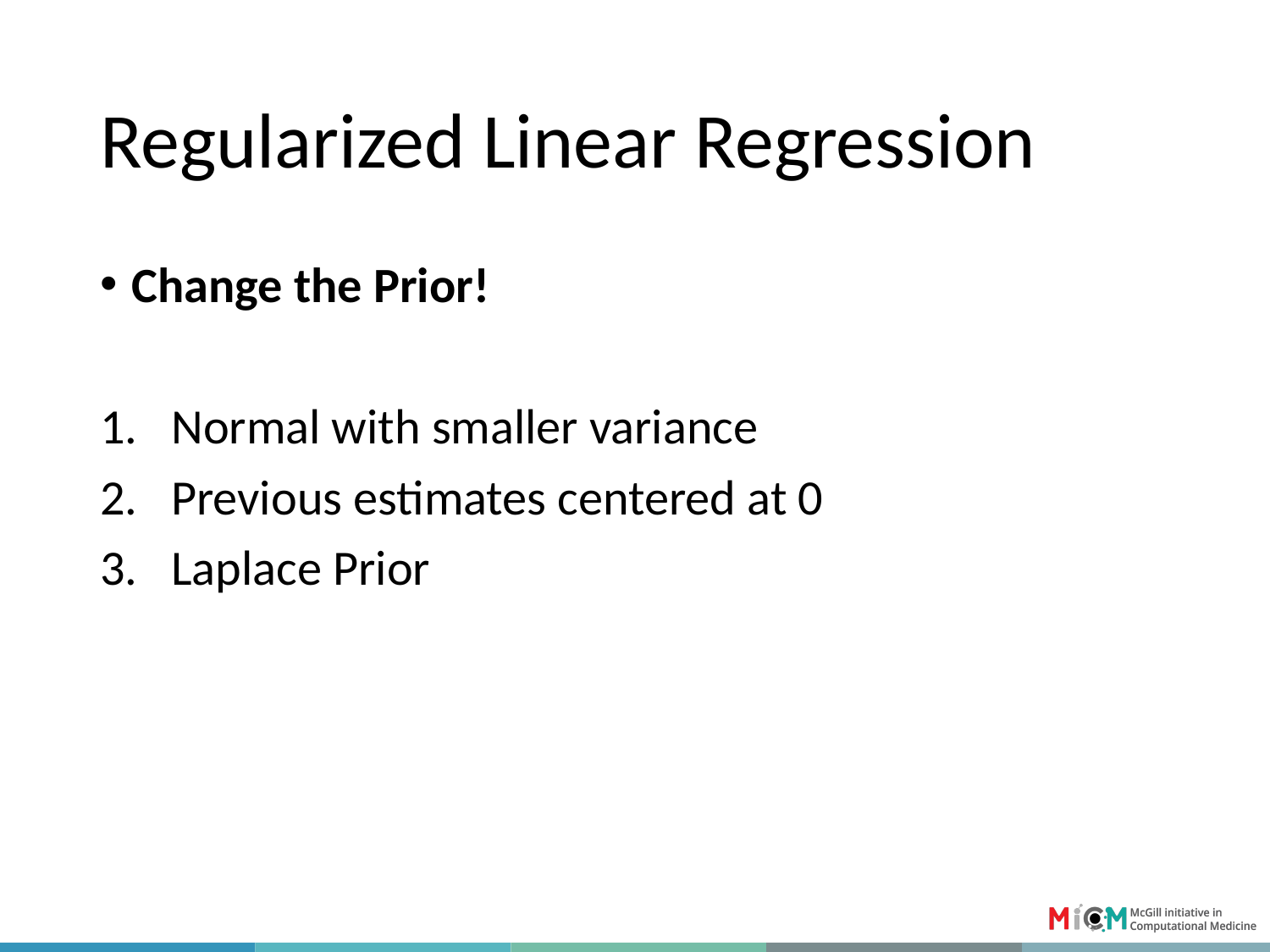

# Regularized Linear Regression
Change the Prior!

Normal with smaller variance
Previous estimates centered at 0
Laplace Prior